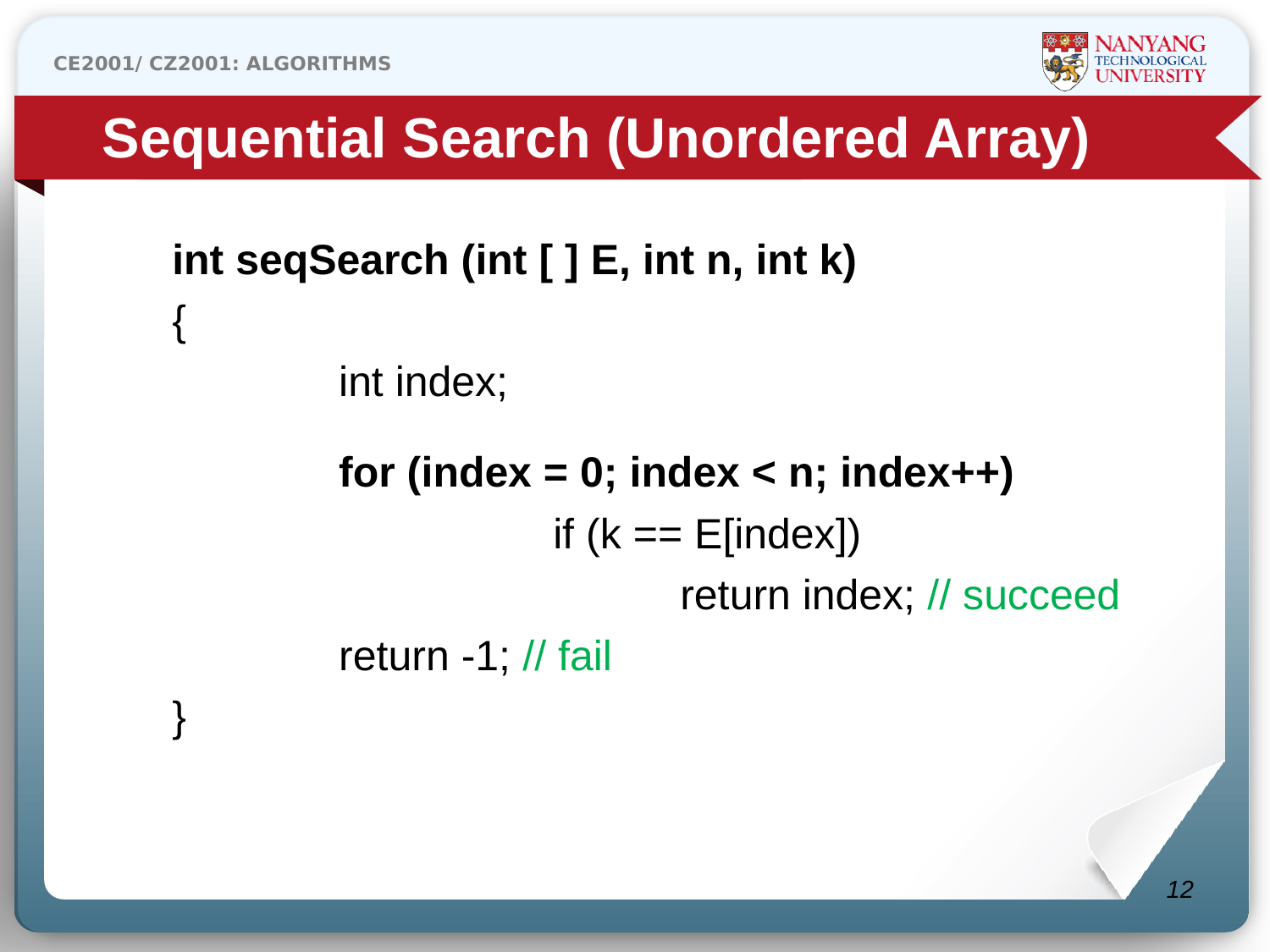

Sequential Search (Unordered Array)
int seqSearch (int [ ] E, int n, int k)
{
	int index;

	for (index = 0; index < n; index++)
			if (k == E[index])
				return index; // succeed
	return -1; // fail
}